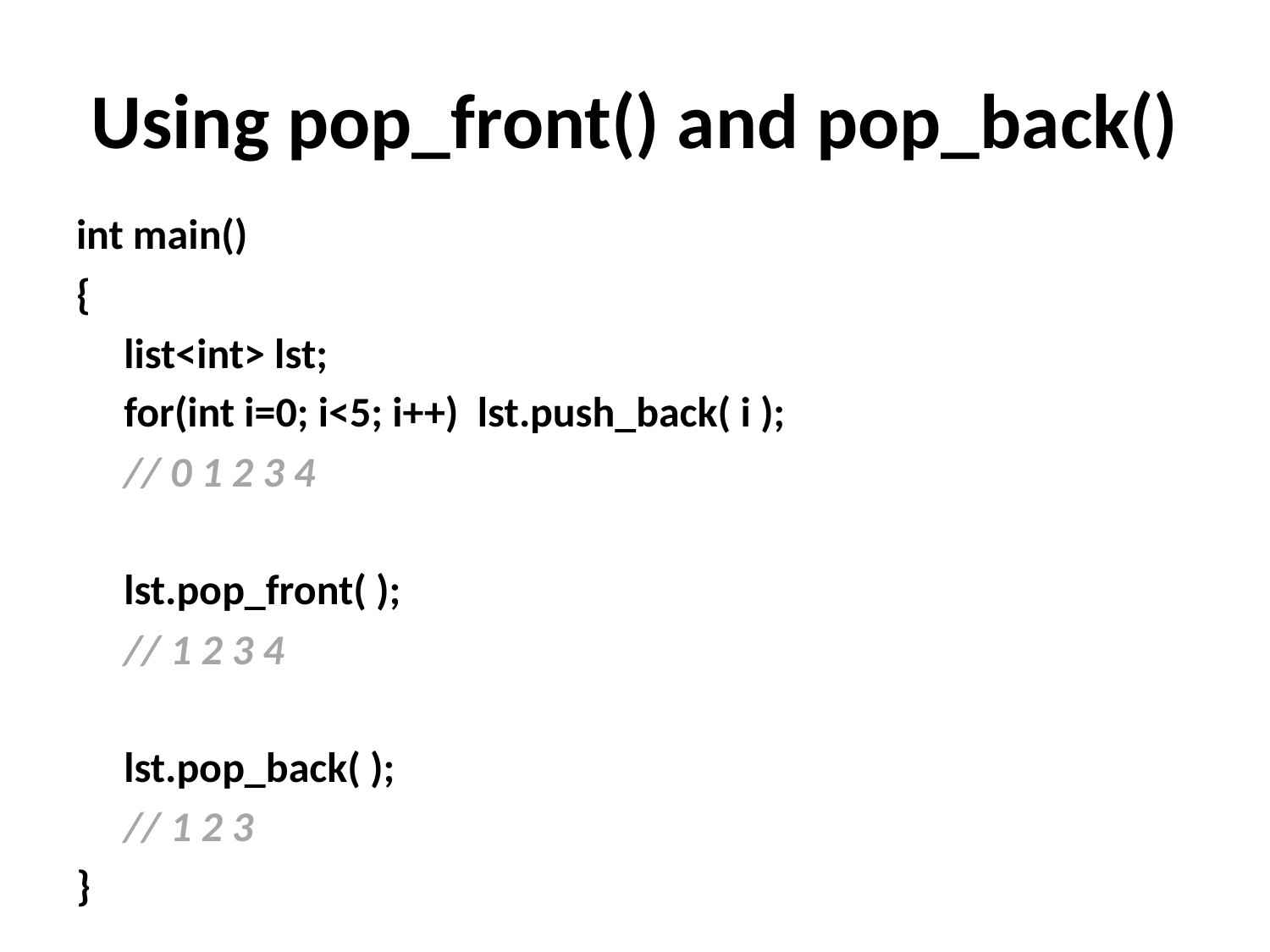

# Using pop_front() and pop_back()
int main()
{
	list<int> lst;
	for(int i=0; i<5; i++)  lst.push_back( i );
	// 0 1 2 3 4

	lst.pop_front( );
	// 1 2 3 4

	lst.pop_back( );
	// 1 2 3
}